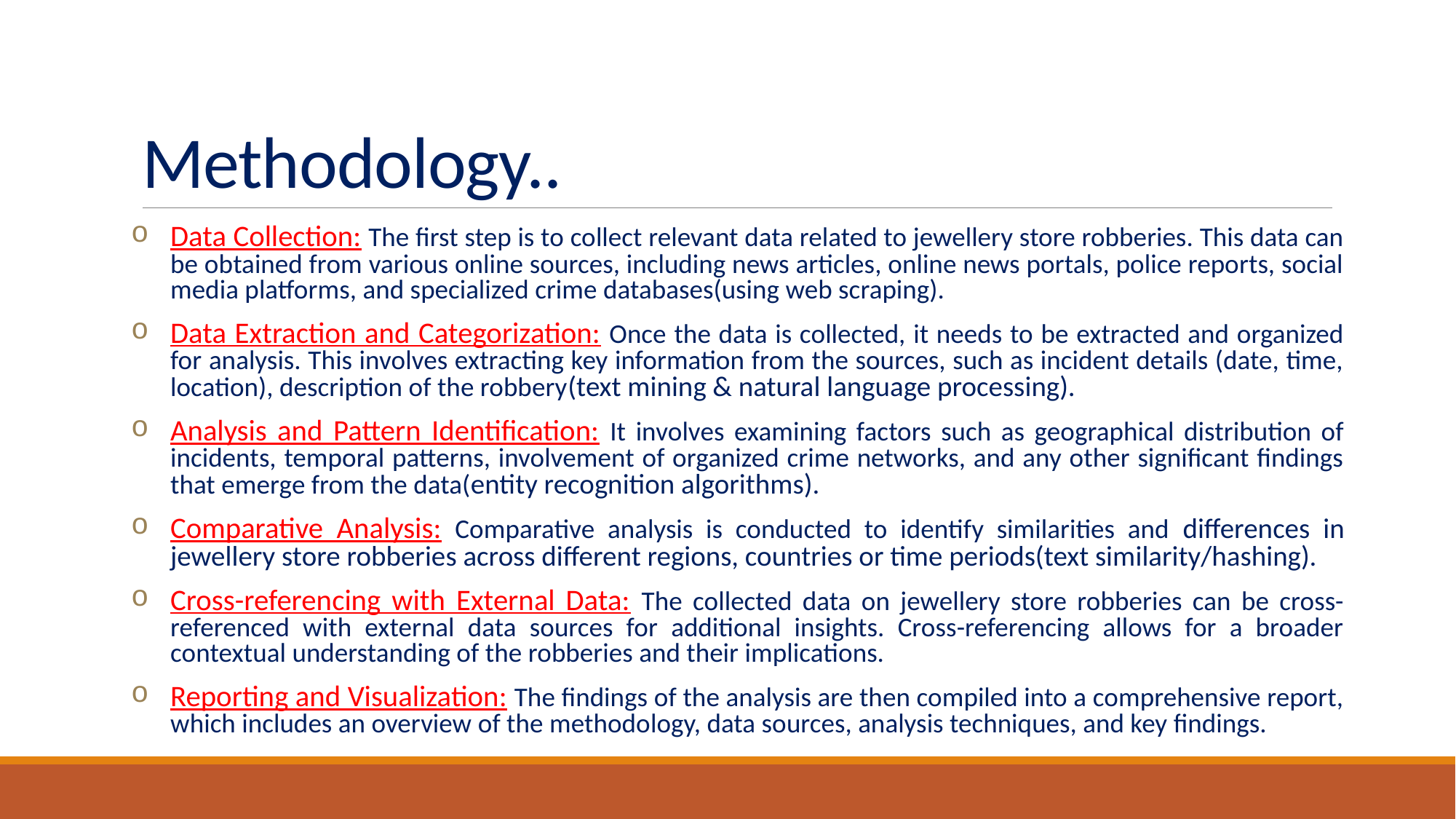

# Methodology..
Data Collection: The first step is to collect relevant data related to jewellery store robberies. This data can be obtained from various online sources, including news articles, online news portals, police reports, social media platforms, and specialized crime databases(using web scraping).
Data Extraction and Categorization: Once the data is collected, it needs to be extracted and organized for analysis. This involves extracting key information from the sources, such as incident details (date, time, location), description of the robbery(text mining & natural language processing).
Analysis and Pattern Identification: It involves examining factors such as geographical distribution of incidents, temporal patterns, involvement of organized crime networks, and any other significant findings that emerge from the data(entity recognition algorithms).
Comparative Analysis: Comparative analysis is conducted to identify similarities and differences in jewellery store robberies across different regions, countries or time periods(text similarity/hashing).
Cross-referencing with External Data: The collected data on jewellery store robberies can be cross-referenced with external data sources for additional insights. Cross-referencing allows for a broader contextual understanding of the robberies and their implications.
Reporting and Visualization: The findings of the analysis are then compiled into a comprehensive report, which includes an overview of the methodology, data sources, analysis techniques, and key findings.